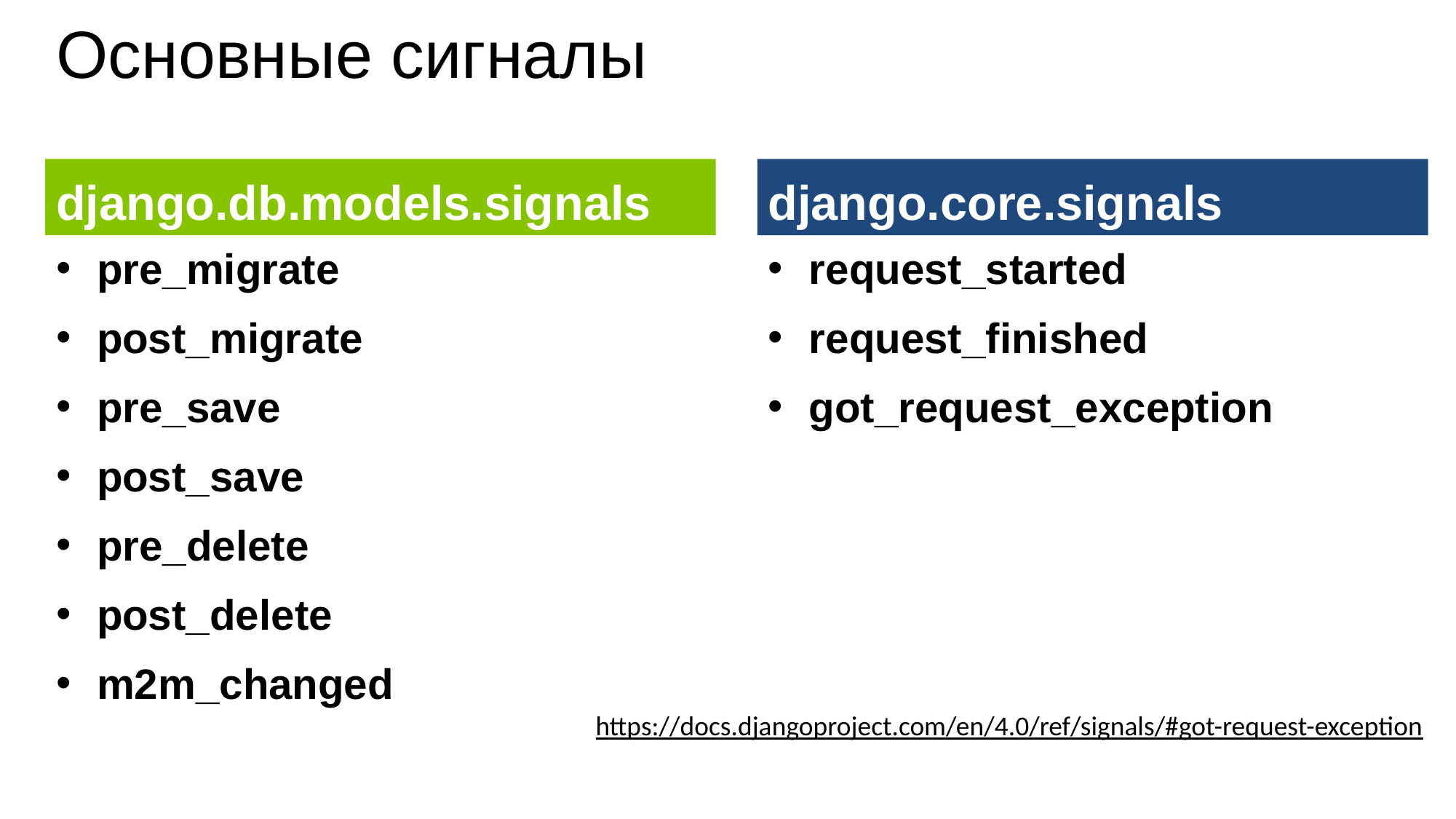

# Основные сигналы
django.db.models.signals
django.core.signals
pre_migrate
post_migrate
pre_save
post_save
pre_delete
post_delete
m2m_changed
request_started
request_finished
got_request_exception
https://docs.djangoproject.com/en/4.0/ref/signals/#got-request-exception